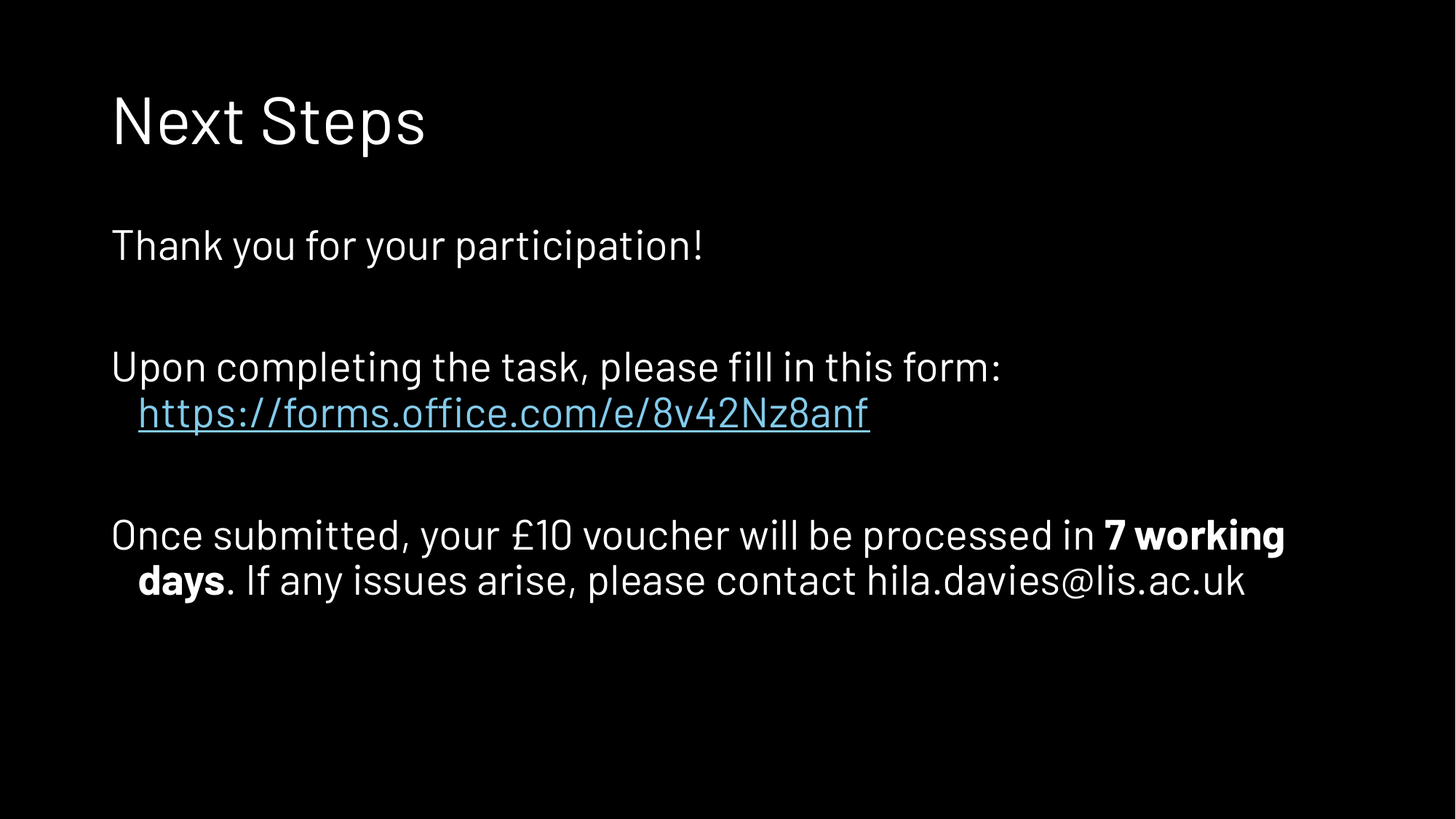

# Next Steps
Thank you for your participation!

Upon completing the task, please fill in this form: https://forms.office.com/e/8v42Nz8anf

Once submitted, your £10 voucher will be processed in 7 working days. If any issues arise, please contact hila.davies@lis.ac.uk